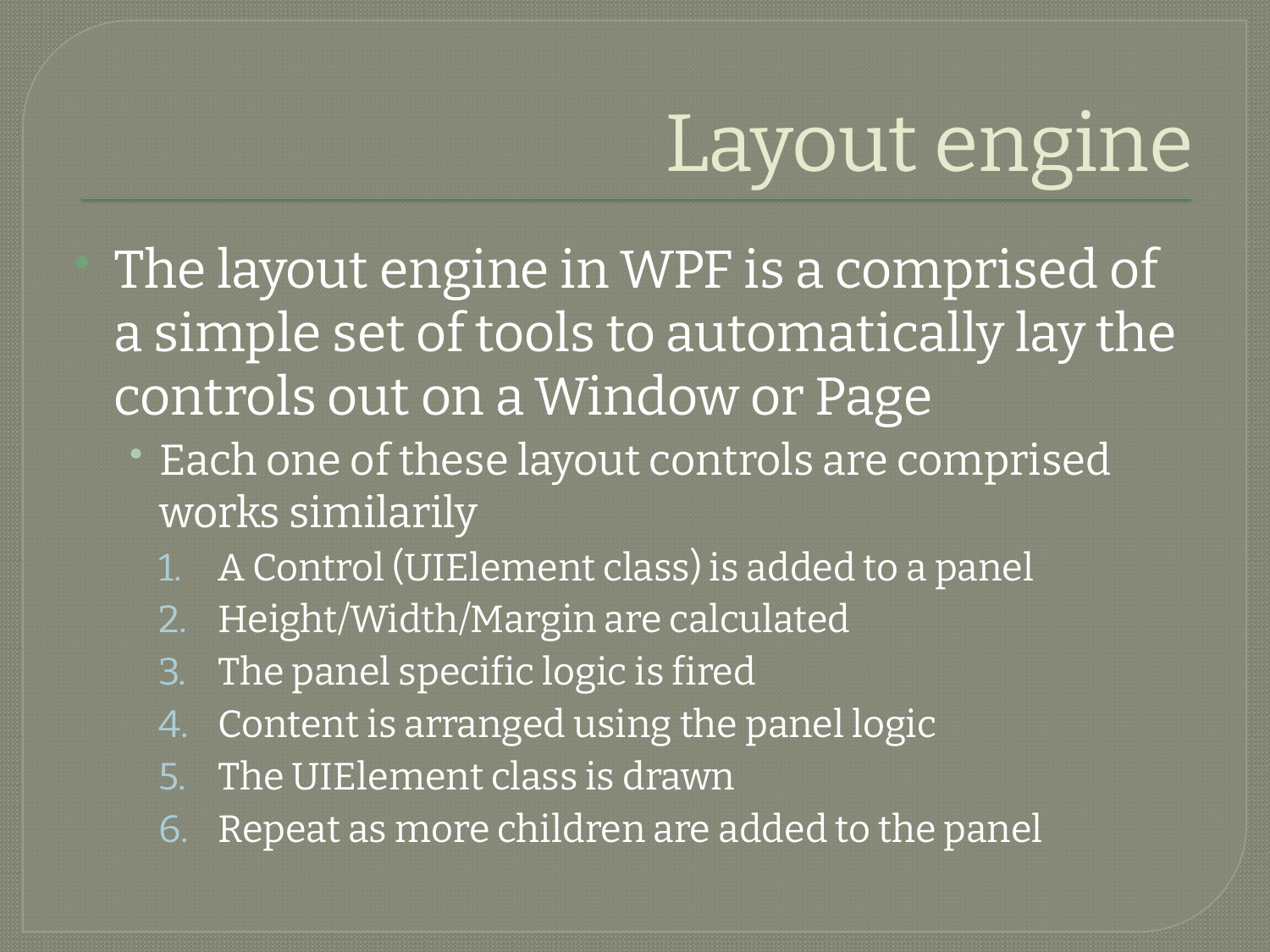

# Layout engine
The layout engine in WPF is a comprised of a simple set of tools to automatically lay the controls out on a Window or Page
Each one of these layout controls are comprised works similarily
A Control (UIElement class) is added to a panel
Height/Width/Margin are calculated
The panel specific logic is fired
Content is arranged using the panel logic
The UIElement class is drawn
Repeat as more children are added to the panel